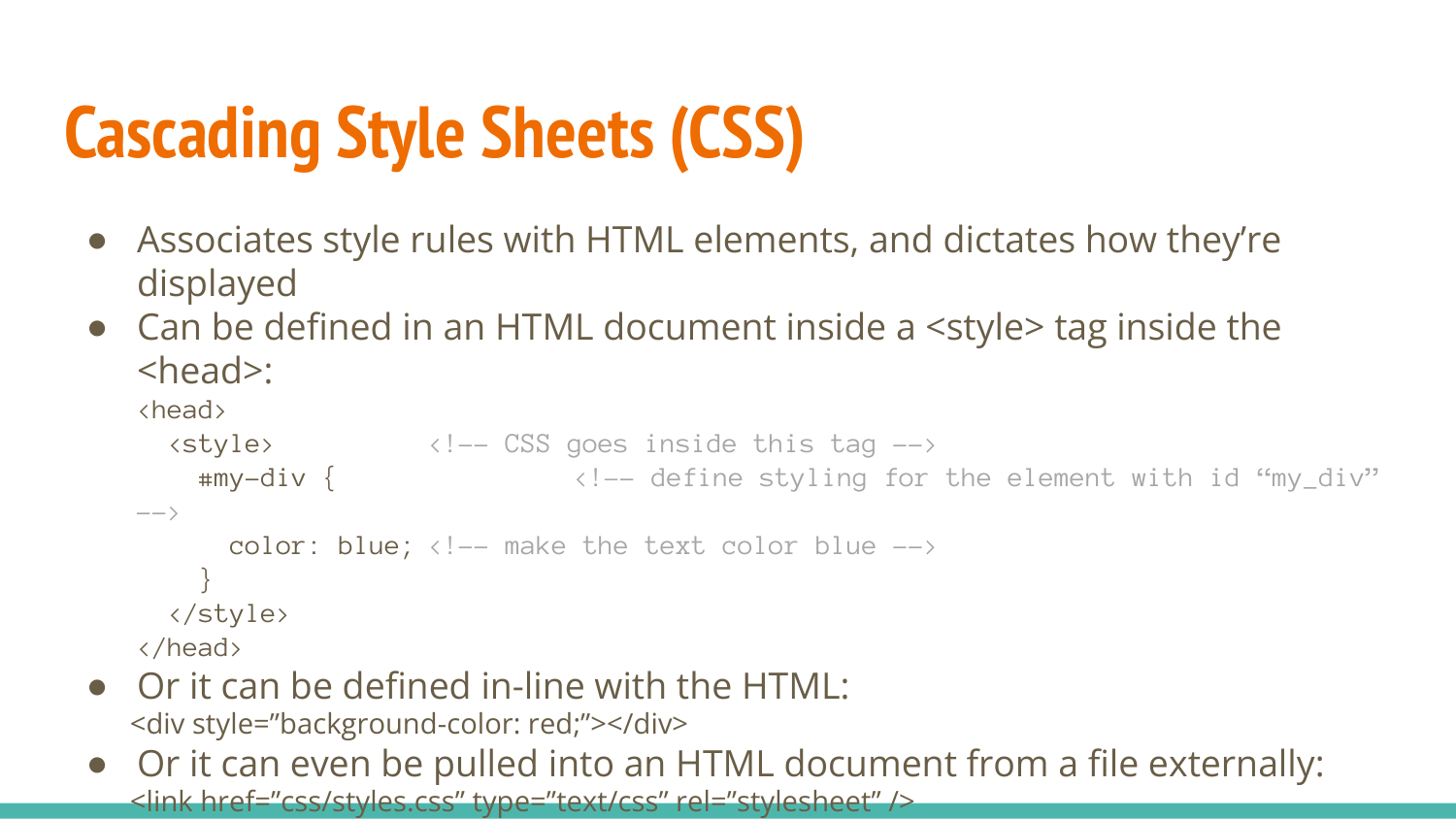

# Cascading Style Sheets (CSS)
Associates style rules with HTML elements, and dictates how they’re displayed
Can be defined in an HTML document inside a <style> tag inside the <head>:
<head>
  <style>		<!-- CSS goes inside this tag -->
    #my-div {		<!–- define styling for the element with id “my_div” -->
      color: blue;	<!-- make the text color blue -->
    }
  </style>
</head>
Or it can be defined in-line with the HTML:
      <div style=”background-color: red;”></div>
Or it can even be pulled into an HTML document from a file externally:
      <link href=”css/styles.css” type=”text/css” rel=”stylesheet” />